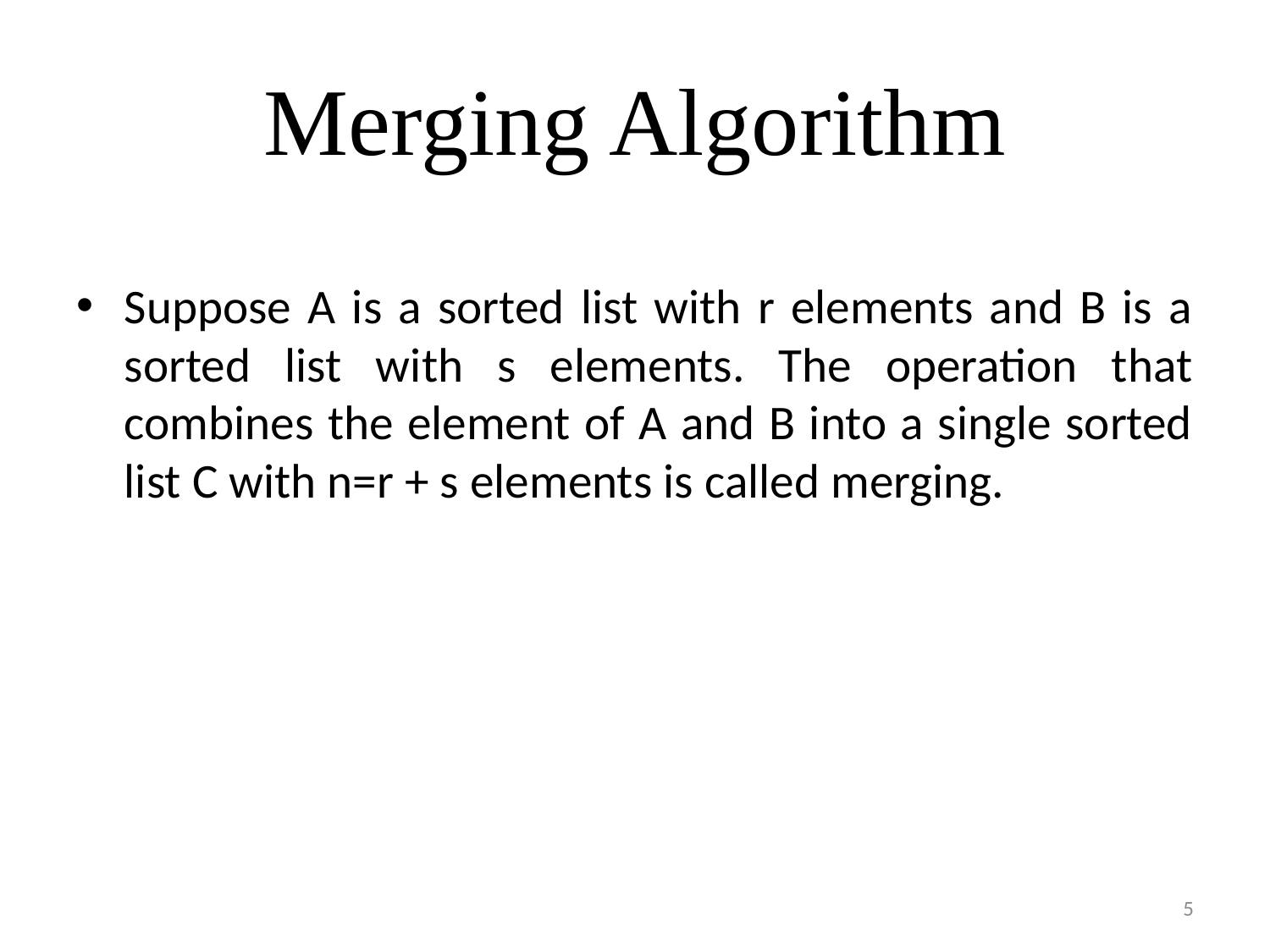

# Merging Algorithm
Suppose A is a sorted list with r elements and B is a sorted list with s elements. The operation that combines the element of A and B into a single sorted list C with n=r + s elements is called merging.

5